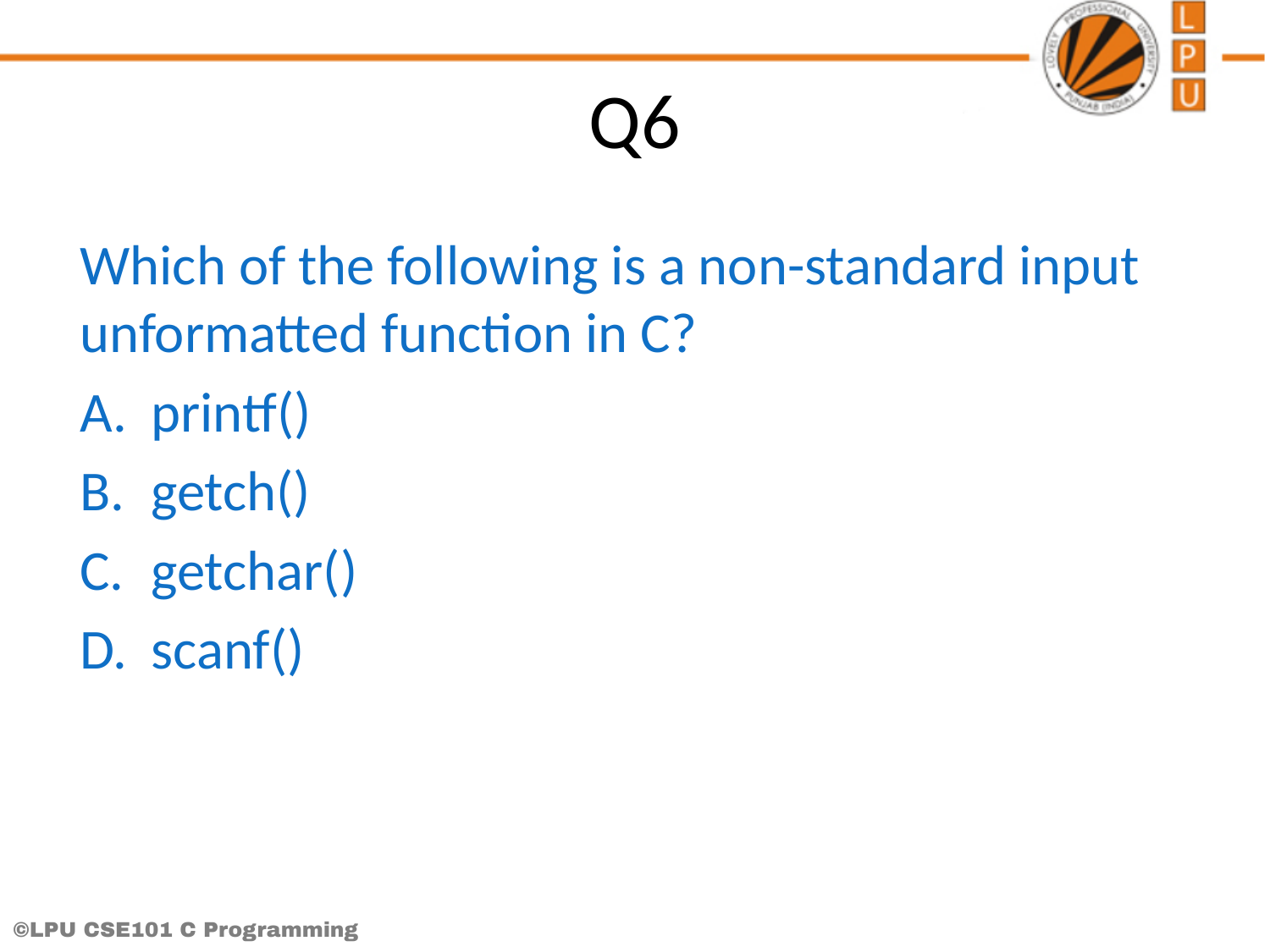

# Q6
Which of the following is a non-standard input  unformatted function in C?
printf()
getch()
getchar()
scanf()